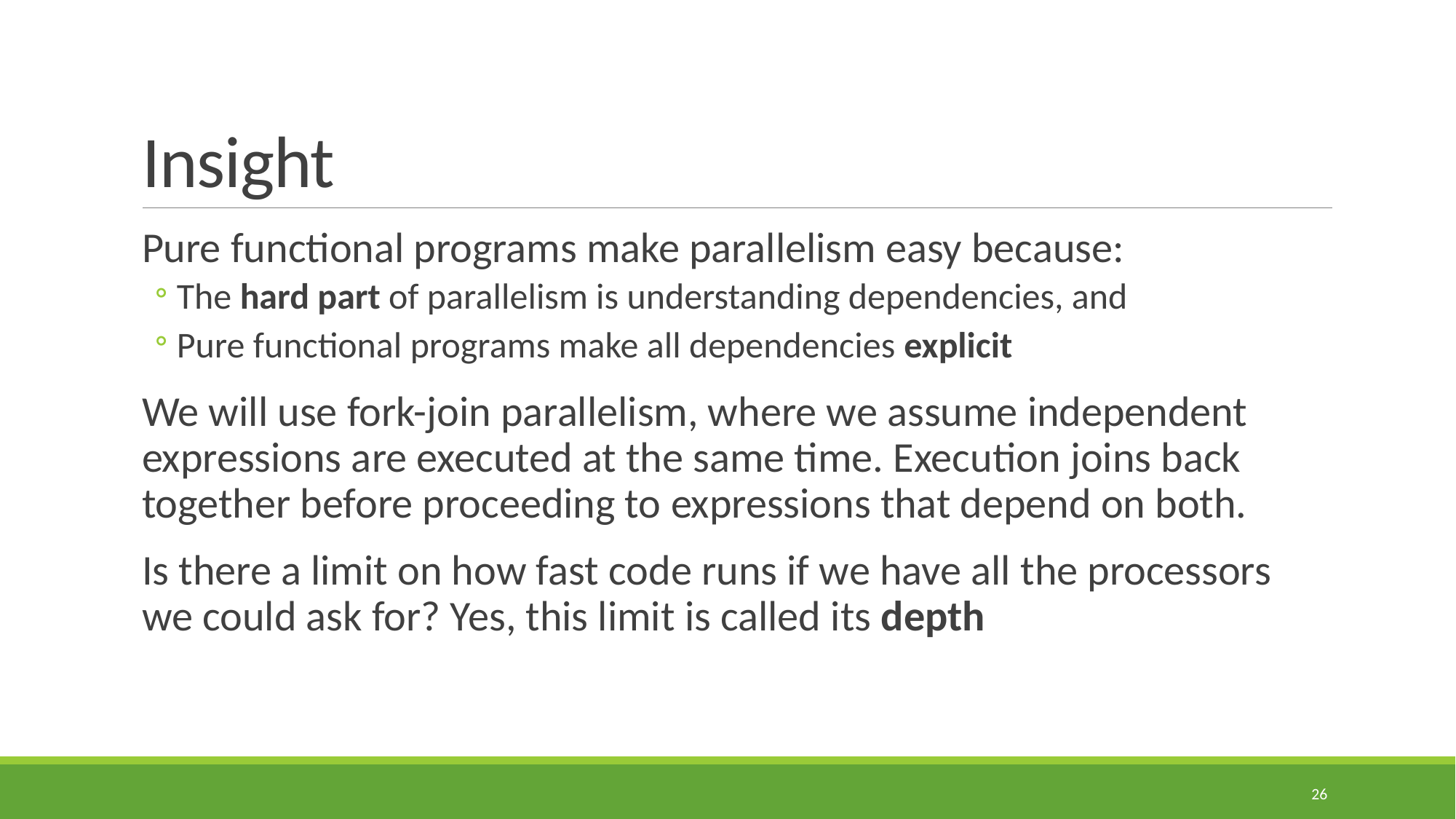

# Insight
Pure functional programs make parallelism easy because:
The hard part of parallelism is understanding dependencies, and
Pure functional programs make all dependencies explicit
We will use fork-join parallelism, where we assume independent expressions are executed at the same time. Execution joins back together before proceeding to expressions that depend on both.
Is there a limit on how fast code runs if we have all the processors we could ask for? Yes, this limit is called its depth
26